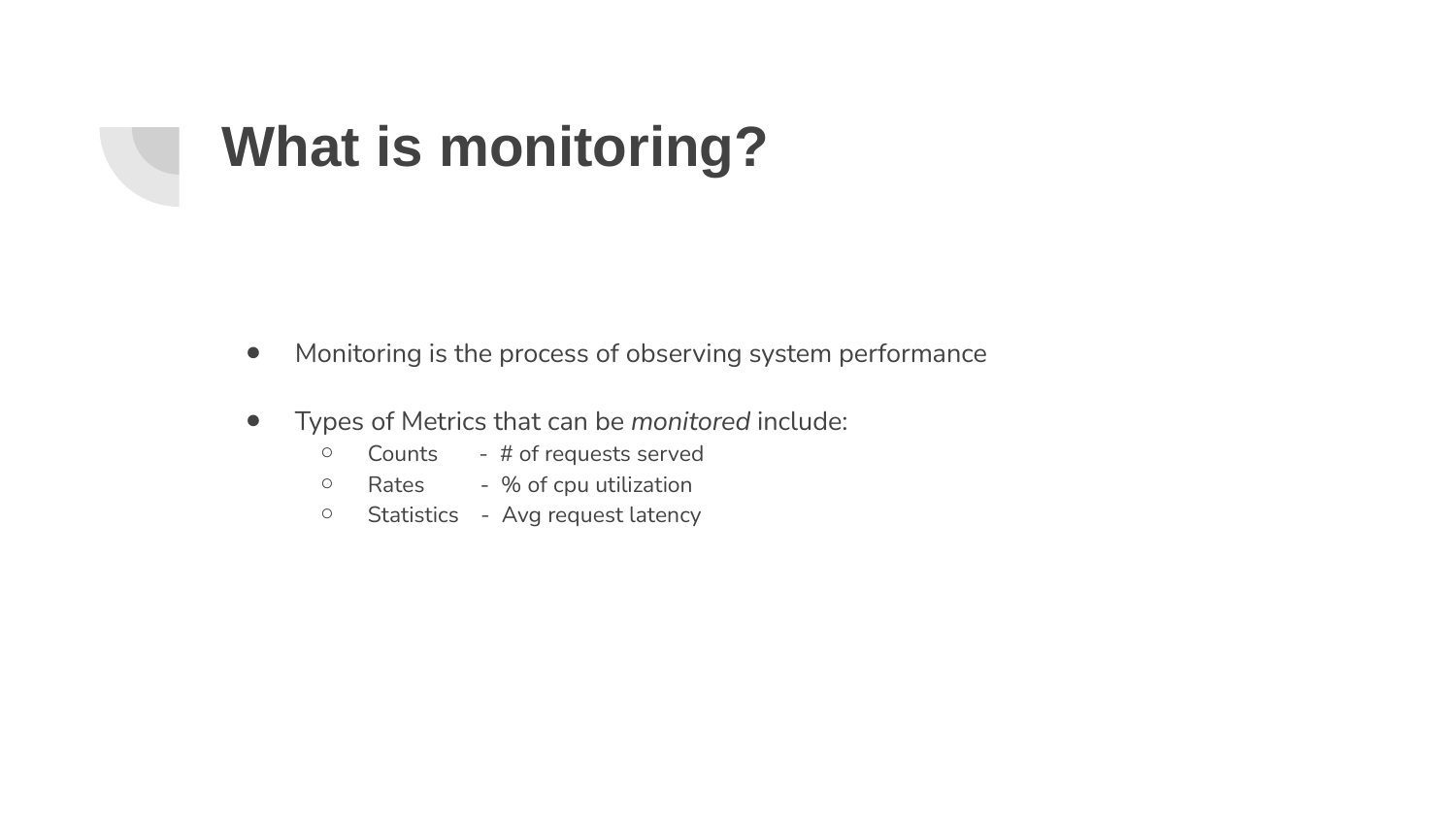

# What is monitoring?
Monitoring is the process of observing system performance
Types of Metrics that can be monitored include:
Counts       -  # of requests served
Rates          -  % of cpu utilization
Statistics    -  Avg request latency